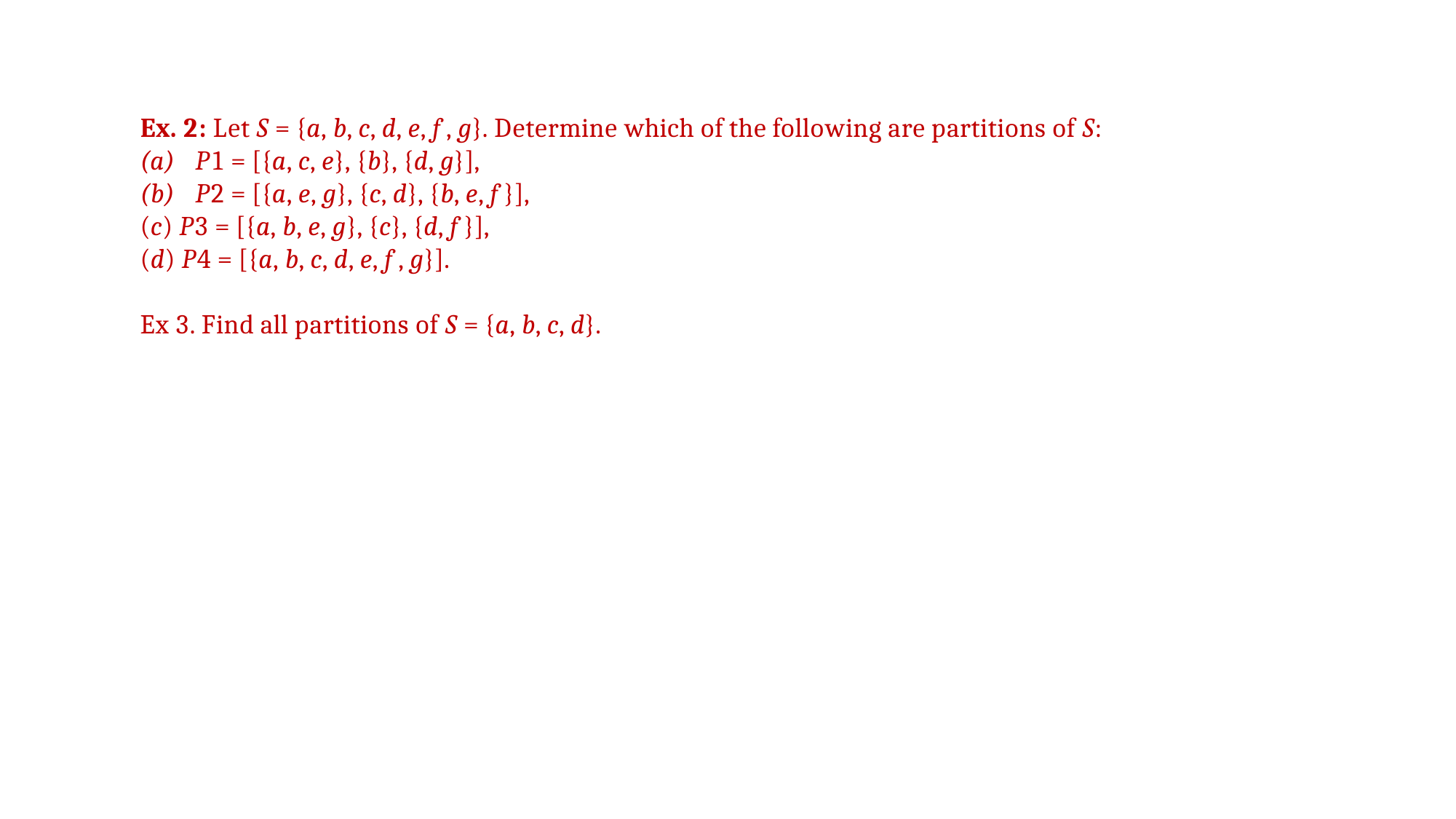

Ex. 2: Let S = {a, b, c, d, e, f , g}. Determine which of the following are partitions of S:
P1 = [{a, c, e}, {b}, {d, g}],
P2 = [{a, e, g}, {c, d}, {b, e, f }],
(c) P3 = [{a, b, e, g}, {c}, {d, f }],
(d) P4 = [{a, b, c, d, e, f , g}].

Ex 3. Find all partitions of S = {a, b, c, d}.